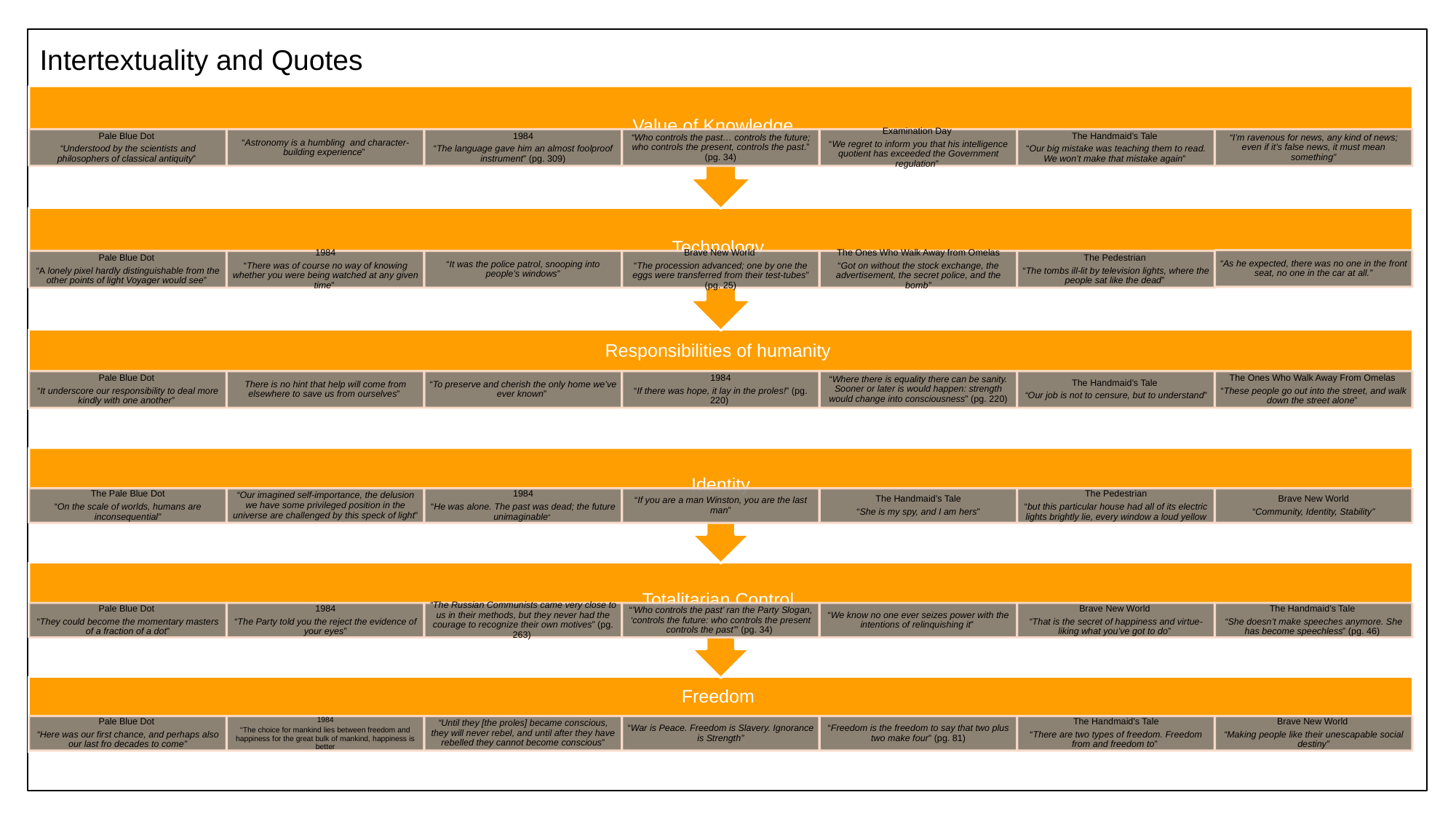

# Intertextuality and Quotes
Responsibilities of humanity
Pale Blue Dot
“It underscore our responsibility to deal more kindly with one another”
There is no hint that help will come from elsewhere to save us from ourselves”
“To preserve and cherish the only home we’ve ever known”
1984
“If there was hope, it lay in the proles!” (pg. 220)
“Where there is equality there can be sanity. Sooner or later is would happen: strength would change into consciousness” (pg. 220)
The Handmaid’s Tale
“Our job is not to censure, but to understand”
The Ones Who Walk Away From Omelas
“These people go out into the street, and walk down the street alone”
Technology
Pale Blue Dot
“A lonely pixel hardly distinguishable from the other points of light Voyager would see”
1984
“There was of course no way of knowing whether you were being watched at any given time”
“It was the police patrol, snooping into people’s windows”
Brave New World
“The procession advanced; one by one the eggs were transferred from their test-tubes” (pg. 25)
The Ones Who Walk Away from Omelas
“Got on without the stock exchange, the advertisement, the secret police, and the bomb”
The Pedestrian
“The tombs ill-lit by television lights, where the people sat like the dead”
“As he expected, there was no one in the front seat, no one in the car at all.”
Value of Knowledge
Pale Blue Dot
“Understood by the scientists and philosophers of classical antiquity”
“Astronomy is a humbling  and character-building experience”
1984
“The language gave him an almost foolproof instrument” (pg. 309)
“Who controls the past… controls the future; who controls the present, controls the past.” (pg. 34)
Examination Day
“We regret to inform you that his intelligence quotient has exceeded the Government regulation”
The Handmaid’s Tale
“Our big mistake was teaching them to read. We won’t make that mistake again”
“I’m ravenous for news, any kind of news; even if it’s false news, it must mean something”
Freedom
Pale Blue Dot
“Here was our first chance, and perhaps also our last fro decades to come”
1984
“The choice for mankind lies between freedom and happiness for the great bulk of mankind, happiness is better
“Until they [the proles] became conscious, they will never rebel, and until after they have rebelled they cannot become conscious”
“War is Peace. Freedom is Slavery. Ignorance is Strength”
“Freedom is the freedom to say that two plus two make four” (pg. 81)
The Handmaid's Tale
“There are two types of freedom. Freedom from and freedom to”
Brave New World
“Making people like their unescapable social destiny”
Totalitarian Control
Pale Blue Dot
“They could become the momentary masters of a fraction of a dot”
1984
“The Party told you the reject the evidence of your eyes”
“The Russian Communists came very close to us in their methods, but they never had the courage to recognize their own motives” (pg. 263)
“’Who controls the past’ ran the Party Slogan, ‘controls the future: who controls the present controls the past’” (pg. 34)
“We know no one ever seizes power with the intentions of relinquishing it”
Brave New World
“That is the secret of happiness and virtue- liking what you’ve got to do”
The Handmaid’s Tale
“She doesn’t make speeches anymore. She has become speechless” (pg. 46)
Identity
The Pale Blue Dot
“On the scale of worlds, humans are inconsequential”
“Our imagined self-importance, the delusion we have some privileged position in the universe are challenged by this speck of light”
1984
“He was alone. The past was dead; the future unimaginable”
“If you are a man Winston, you are the last man”
The Handmaid’s Tale
“She is my spy, and I am hers”
The Pedestrian
“but this particular house had all of its electric lights brightly lie, every window a loud yellow
Brave New World
“Community, Identity, Stability”